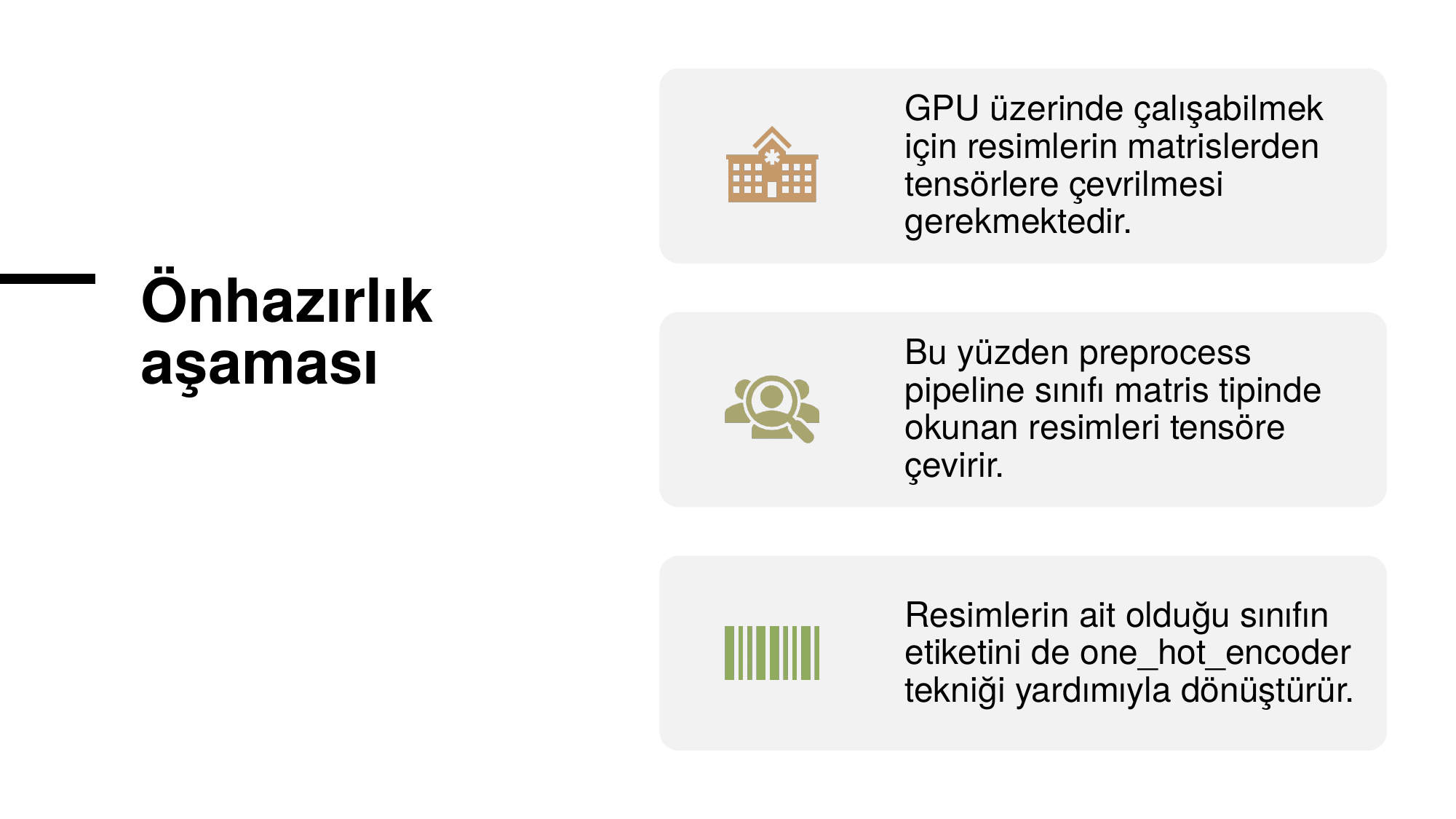

GPU üzerinde çalışabilmek için resimlerin matrislerden tensörlere çevrilmesi gerekmektedir.
Bu yüzden preprocess pipeline sınıfı matris tipinde okunan resimleri tensöre çevirir.
Resimlerin ait olduğu sınıfın etiketini de one_hot_encoder tekniği yardımıyla dönüştürür.
# Önhazırlık aşaması